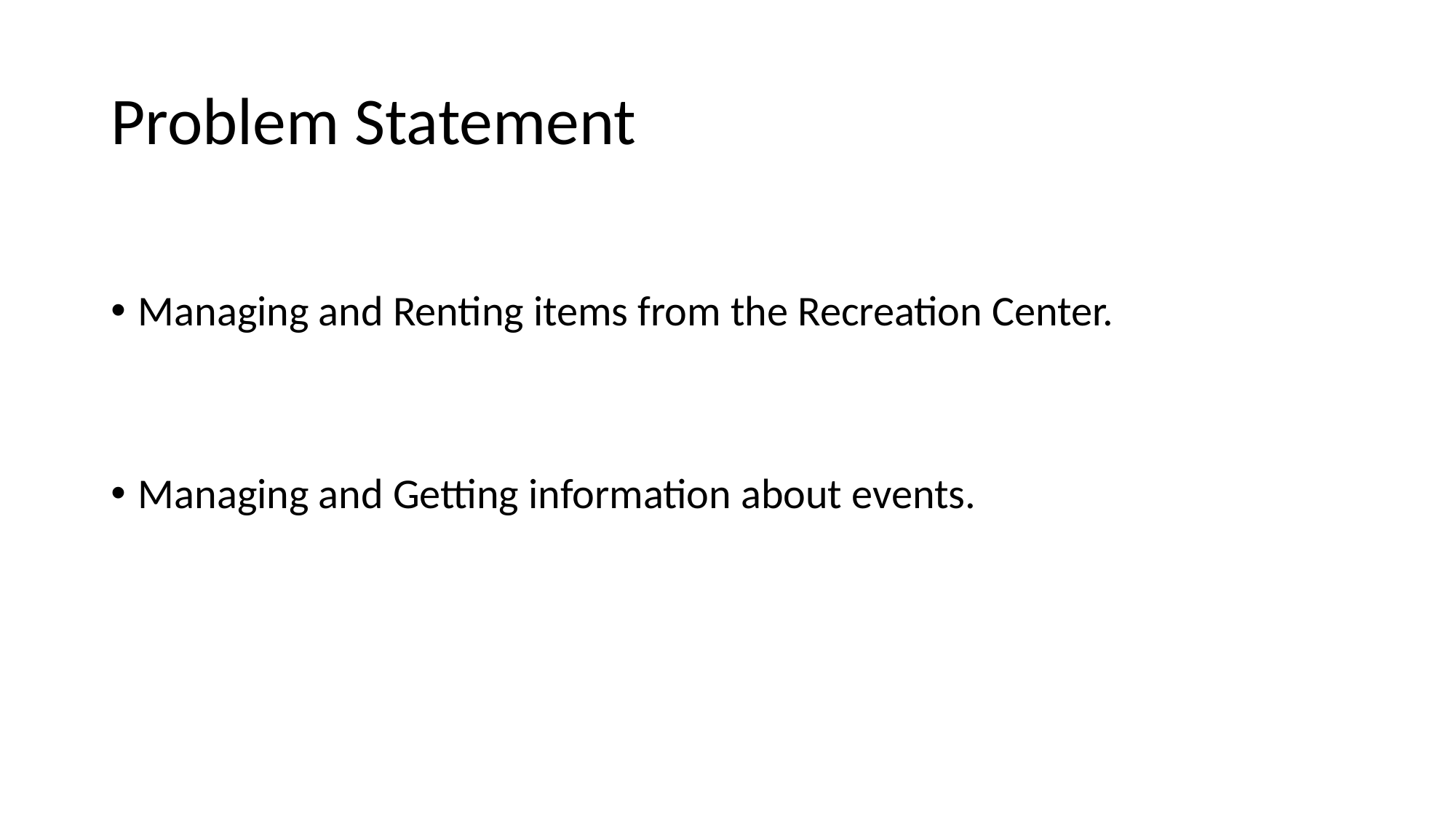

# Problem Statement

Managing and Renting items from the Recreation Center.

Managing and Getting information about events.